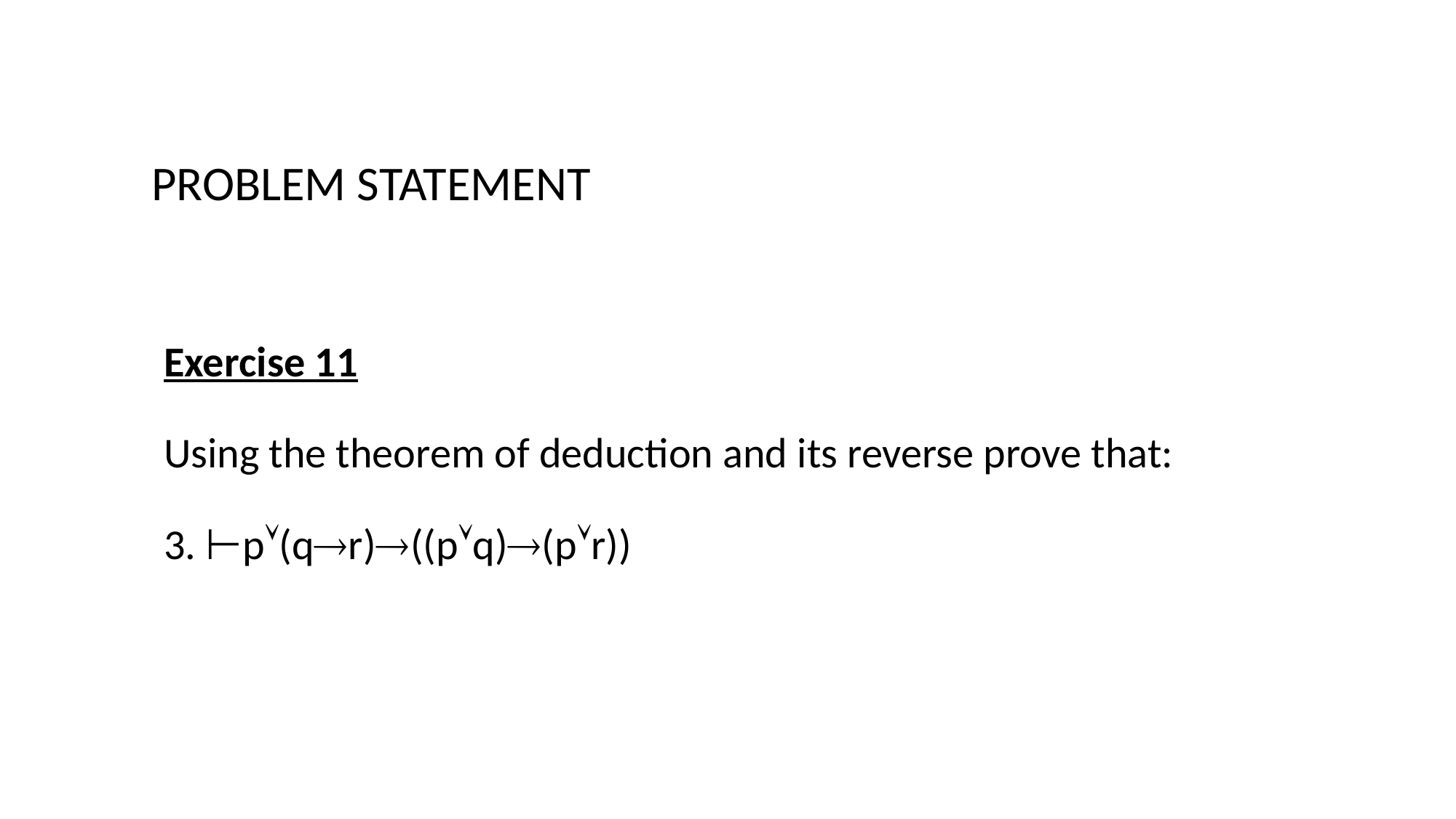

# PROBLEM STATEMENT
Exercise 11
Using the theorem of deduction and its reverse prove that:
3. ⊢p∨(q→r)→((p∨q)→(p∨r))